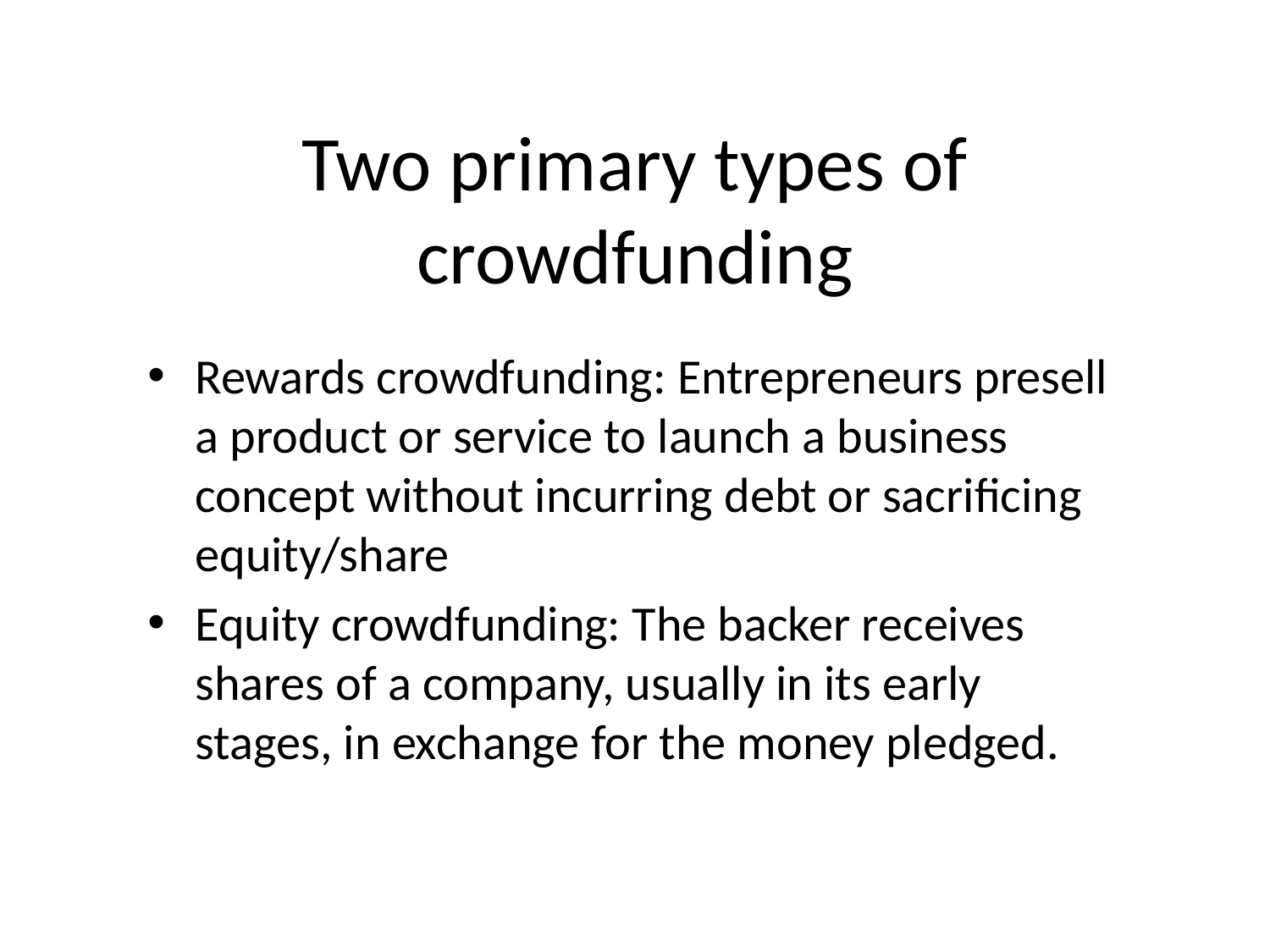

# Two primary types of crowdfunding
Rewards crowdfunding: Entrepreneurs presell a product or service to launch a business concept without incurring debt or sacrificing equity/share
Equity crowdfunding: The backer receives shares of a company, usually in its early stages, in exchange for the money pledged.